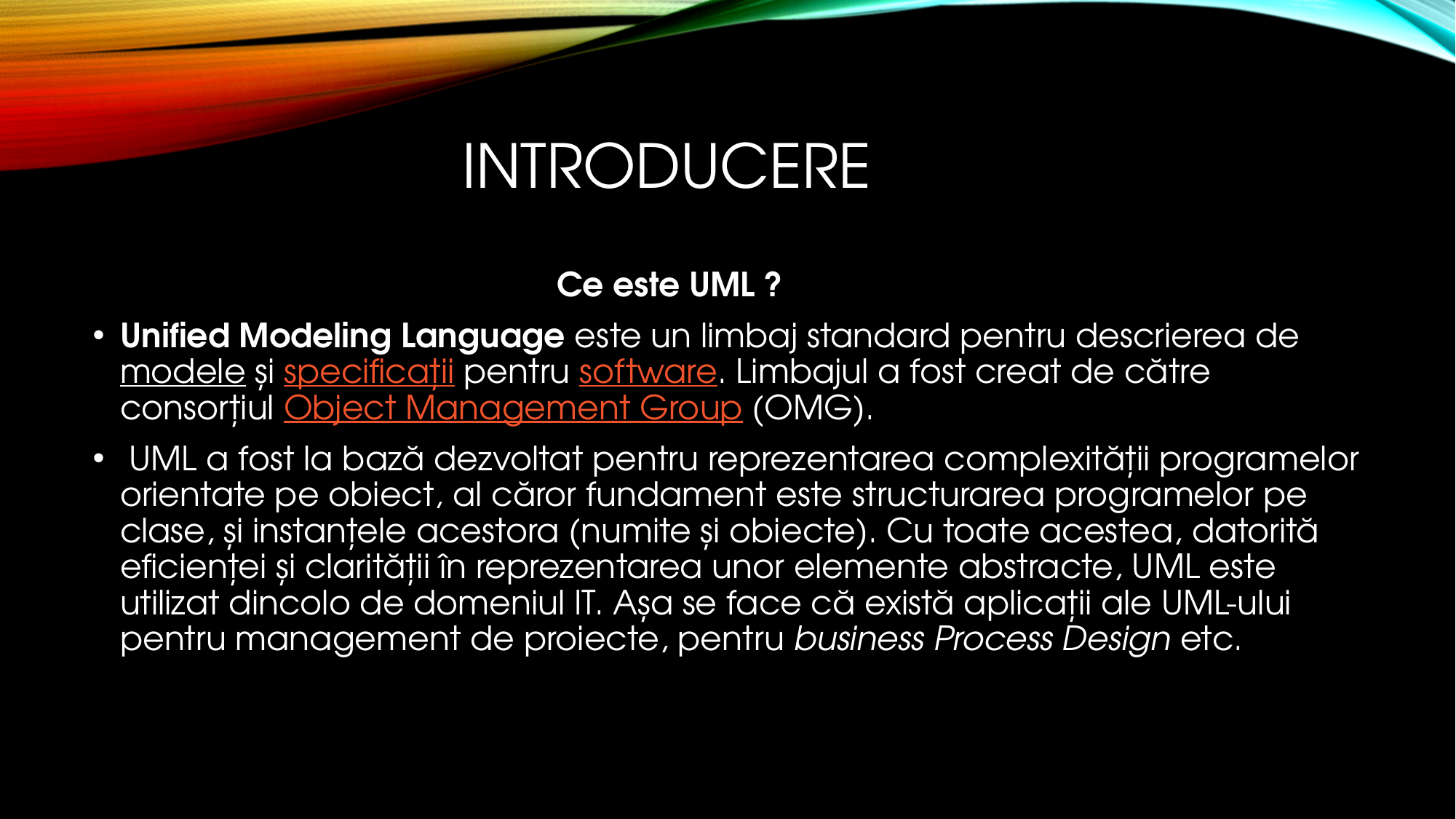

# Introducere
                                                  Ce este UML ?
Unified Modeling Language este un limbaj standard pentru descrierea de modele și specificații pentru software. Limbajul a fost creat de către consorțiul Object Management Group (OMG).
 UML a fost la bază dezvoltat pentru reprezentarea complexității programelor orientate pe obiect, al căror fundament este structurarea programelor pe clase, și instanțele acestora (numite și obiecte). Cu toate acestea, datorită eficienței și clarității în reprezentarea unor elemente abstracte, UML este utilizat dincolo de domeniul IT. Așa se face că există aplicații ale UML-ului pentru management de proiecte, pentru business Process Design etc.